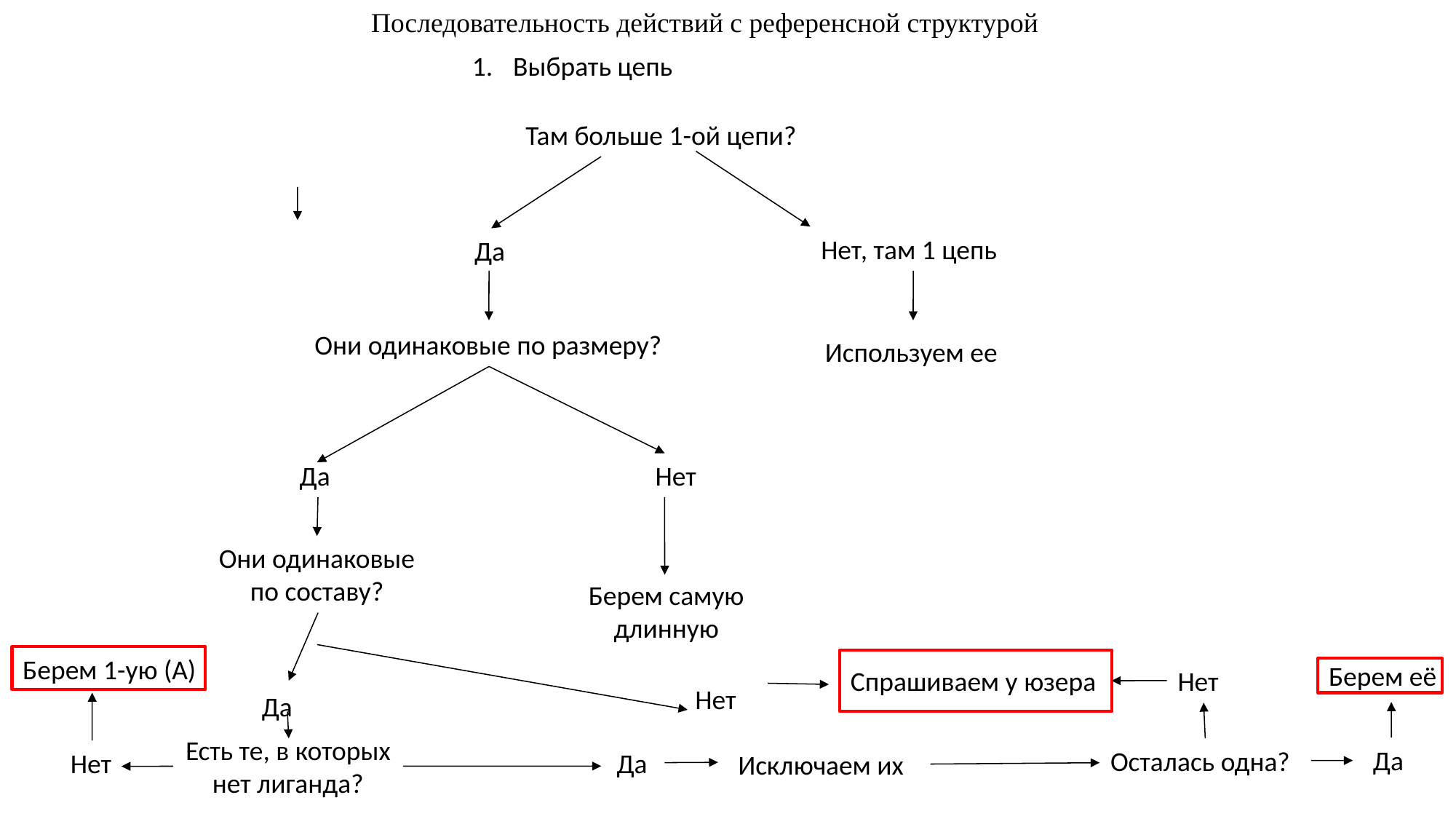

Последовательность действий с референсной структурой
Выбрать цепь
Там больше 1-ой цепи?

Нет, там 1 цепь
Да

Они одинаковые по размеру?
Используем ее

Да
Нет

Они одинаковые по составу?
Берем самую длинную

Берем 1-ую (А)

Берем её

Спрашиваем у юзера
Нет
Нет

Да

Есть те, в которых нет лиганда?
Да
Осталась одна?
Нет
Да
Исключаем их